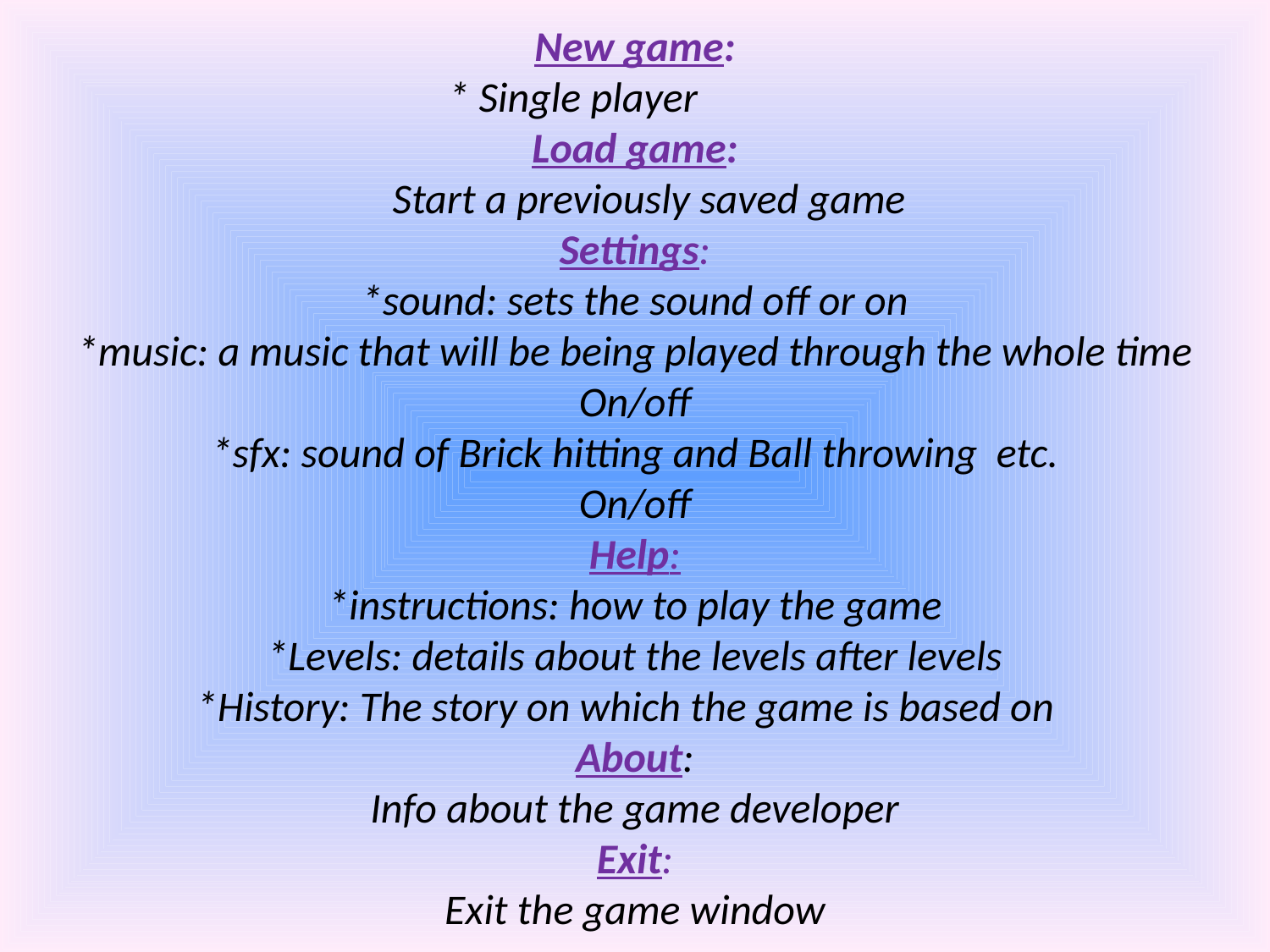

# New game: * Single player Load game: Start a previously saved game Settings: *sound: sets the sound off or on *music: a music that will be being played through the whole time On/off *sfx: sound of Brick hitting and Ball throwing  etc. On/off Help: *instructions: how to play the game *Levels: details about the levels after levels *History: The story on which the game is based on   About: Info about the game developer Exit: Exit the game window